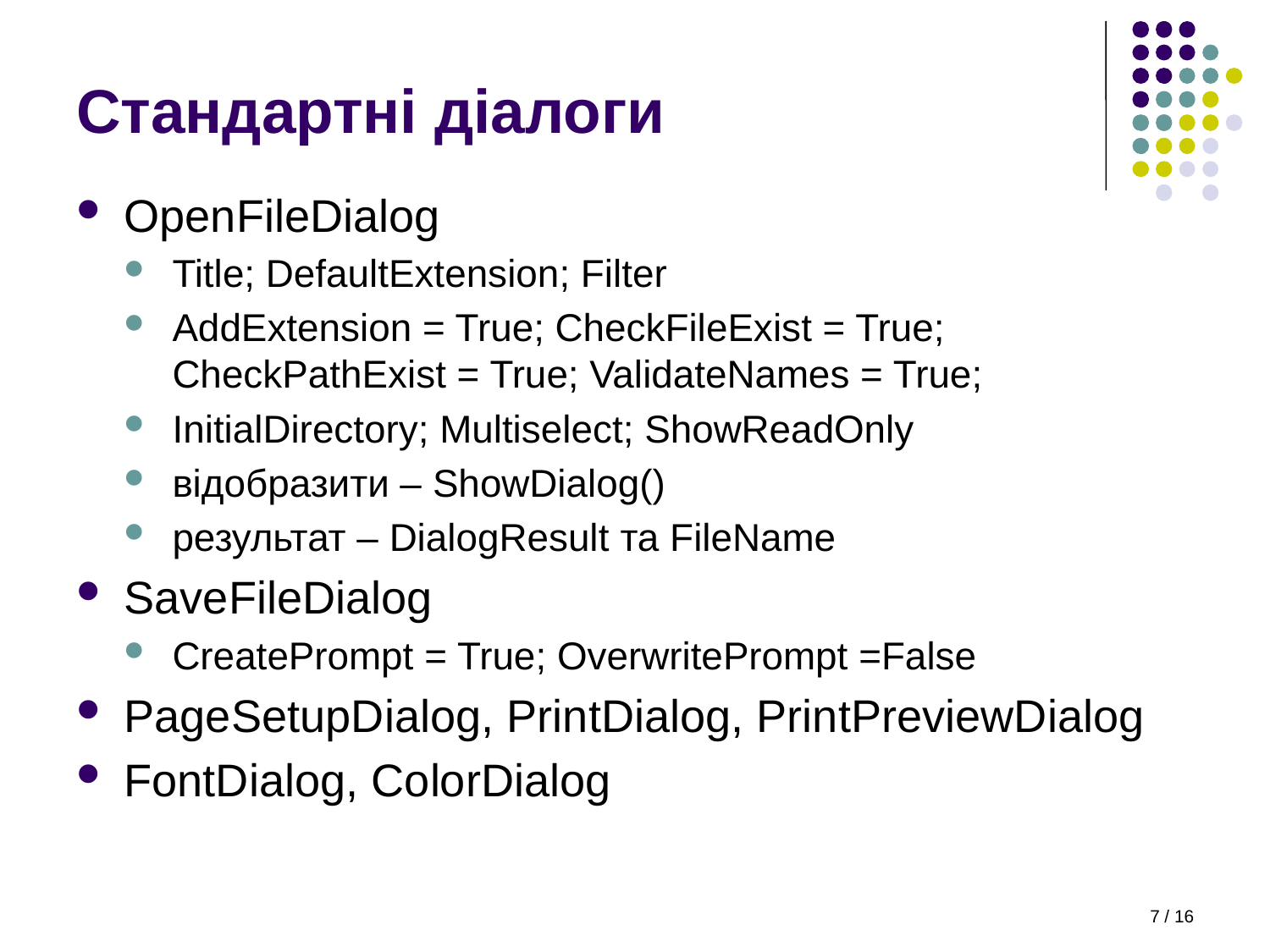

# Стандартні діалоги
OpenFileDialog
Title; DefaultExtension; Filter
AddExtension = True; CheckFileExist = True; CheckPathExist = True; ValidateNames = True;
InitialDirectory; Multiselect; ShowReadOnly
відобразити – ShowDialog()
результат – DialogResult та FileName
SaveFileDialog
CreatePrompt = True; OverwritePrompt =False
PageSetupDialog, PrintDialog, PrintPreviewDialog
FontDialog, ColorDialog
7 / 16